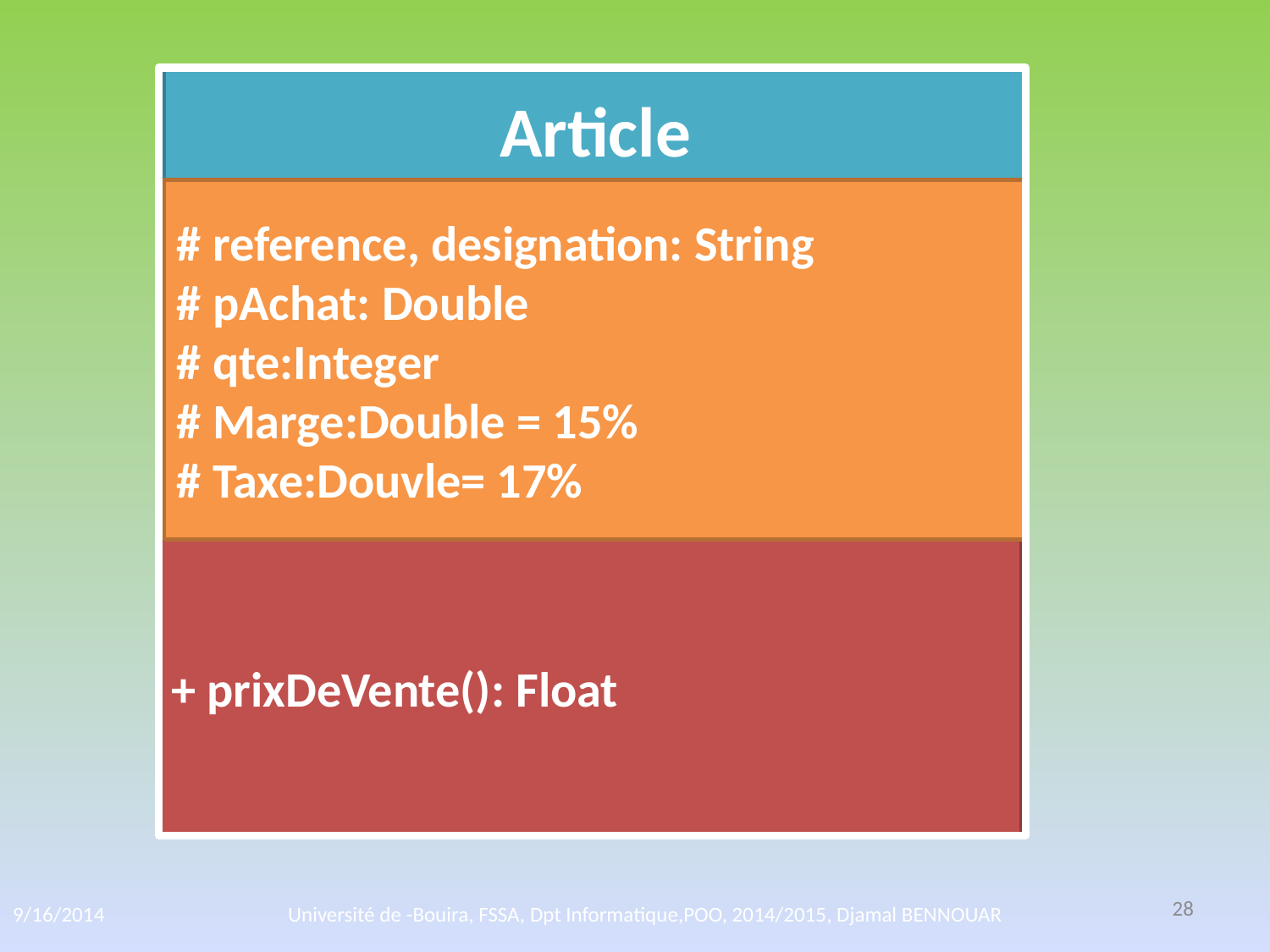

Article
# reference, designation: String
# pAchat: Double
# qte:Integer
# Marge:Double = 15%
# Taxe:Douvle= 17%
+ prixDeVente(): Float
28
9/16/2014
Université de -Bouira, FSSA, Dpt Informatique,POO, 2014/2015, Djamal BENNOUAR